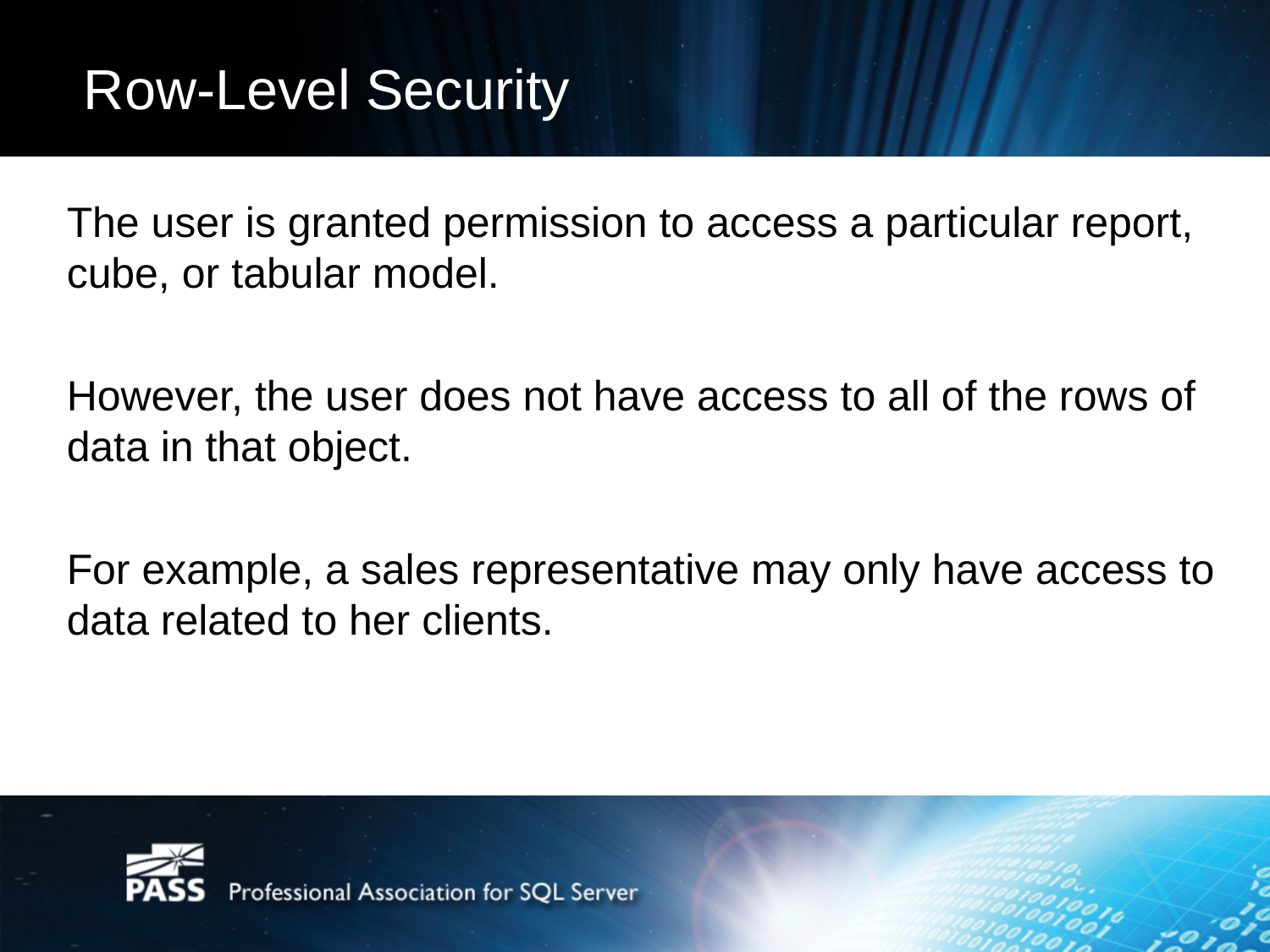

# Row-Level Security
The user is granted permission to access a particular report, cube, or tabular model.

However, the user does not have access to all of the rows of data in that object.

For example, a sales representative may only have access to data related to her clients.